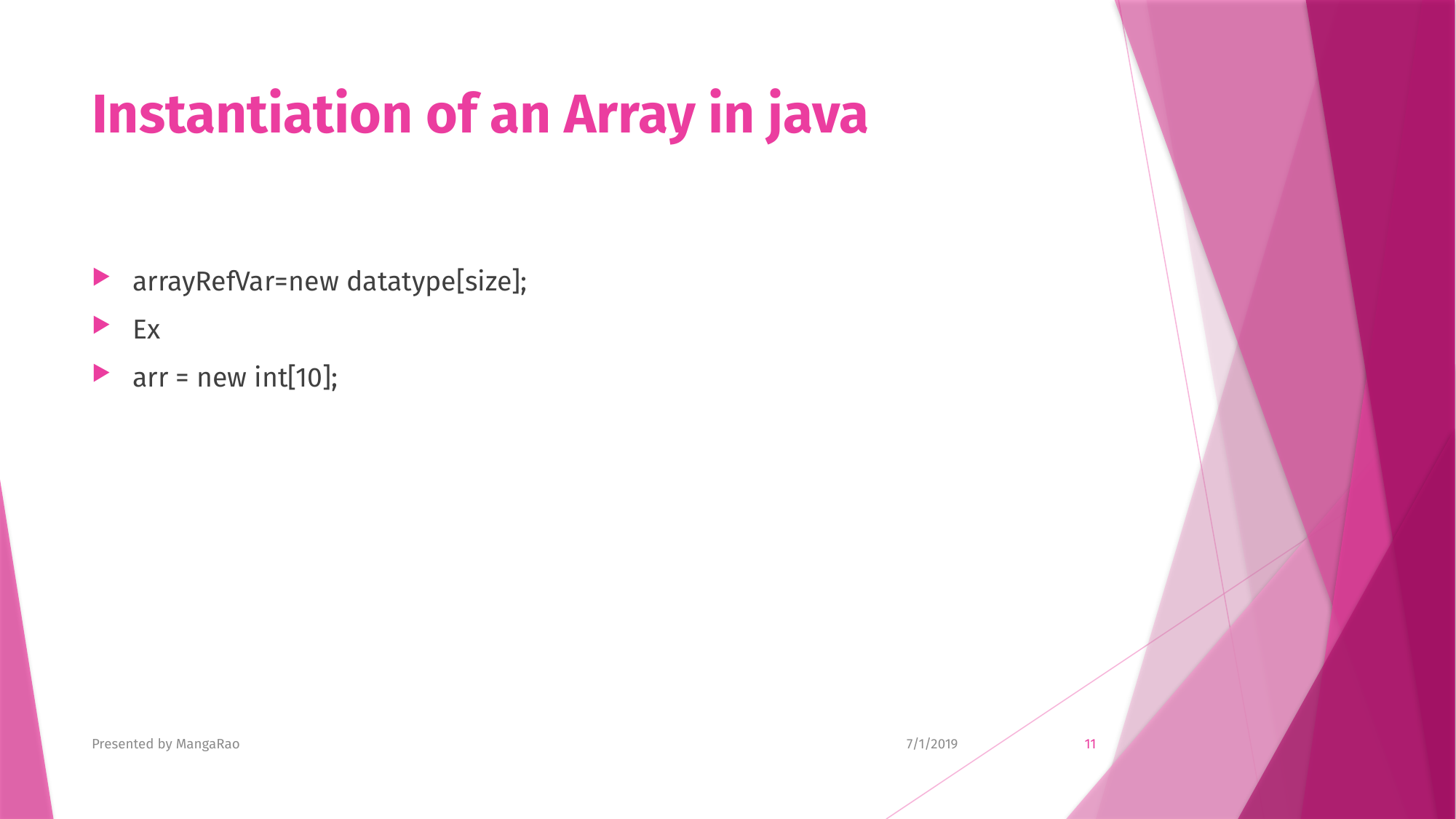

# Instantiation of an Array in java
arrayRefVar=new datatype[size];
Ex
arr = new int[10];
Presented by MangaRao
7/1/2019
11